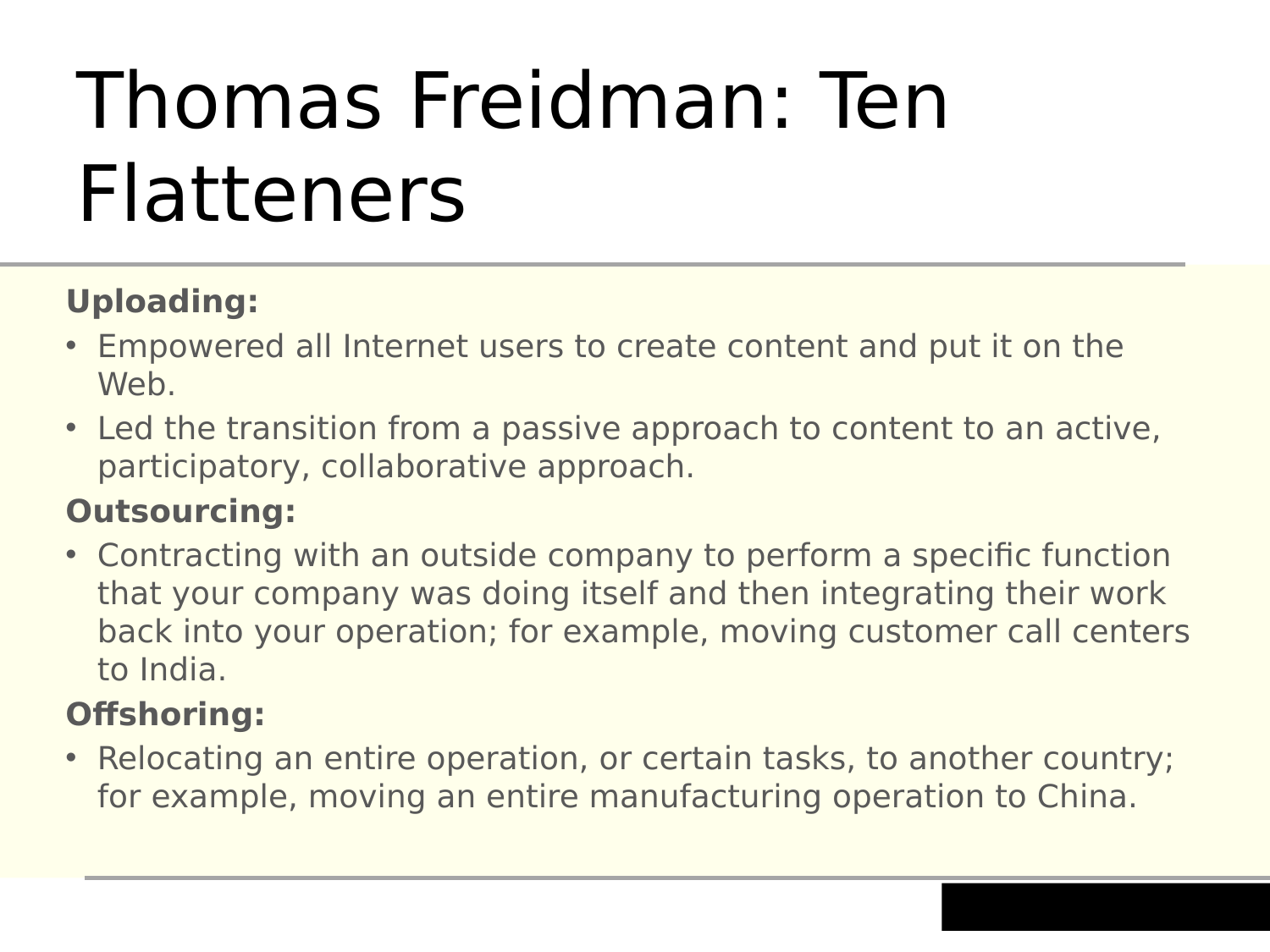

Thomas Freidman: Ten Flatteners
Uploading:
Empowered all Internet users to create content and put it on the Web.
Led the transition from a passive approach to content to an active, participatory, collaborative approach.
Outsourcing:
Contracting with an outside company to perform a specific function that your company was doing itself and then integrating their work back into your operation; for example, moving customer call centers to India.
Offshoring:
Relocating an entire operation, or certain tasks, to another country; for example, moving an entire manufacturing operation to China.